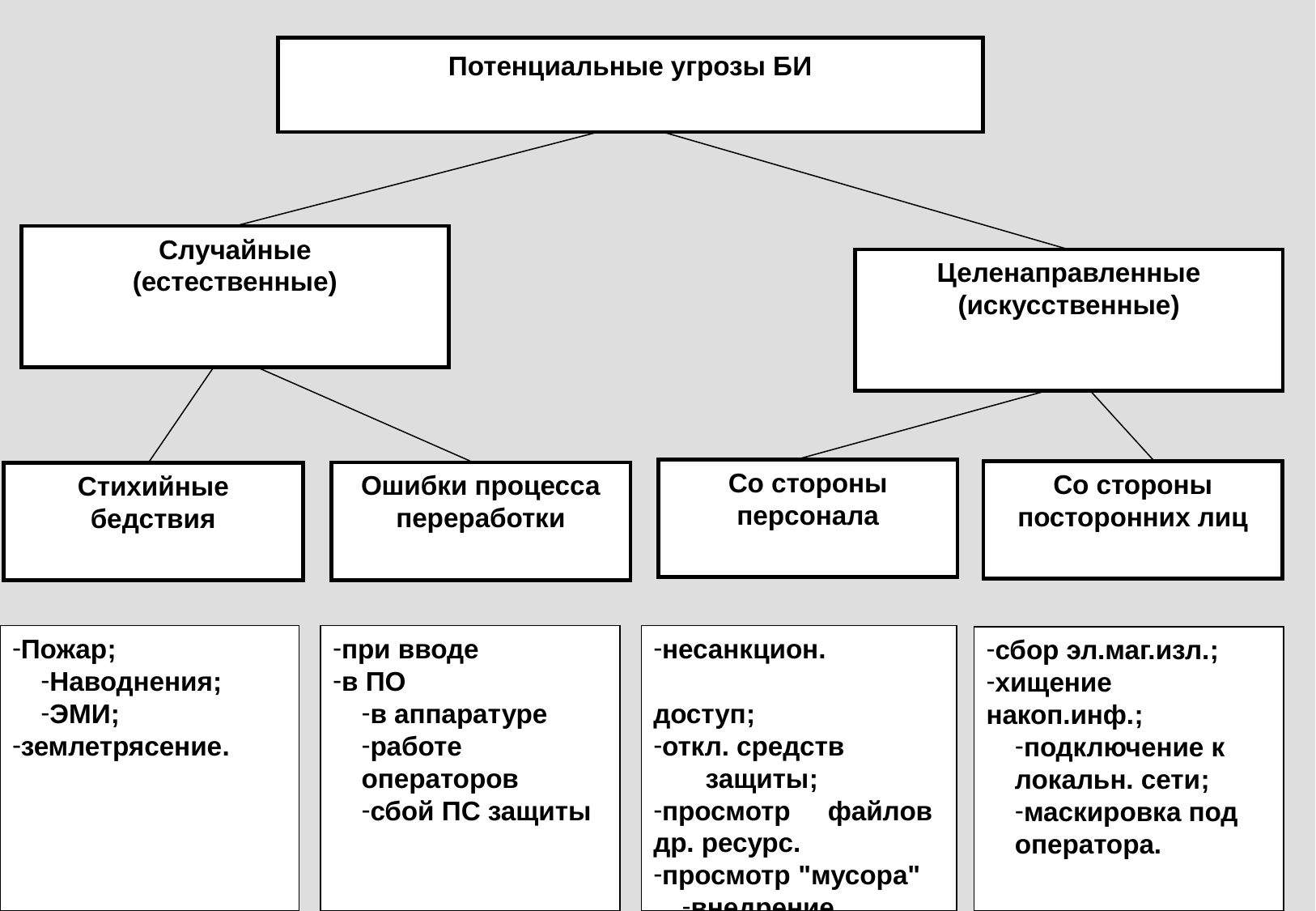

Потенциальные угрозы БИ

Случайные
(естественные)
Целенаправленные
(искусственные)

Со стороны персонала
Со стороны посторонних лиц
Ошибки процесса
переработки
Стихийные
бедствия
Пожар;
Наводнения;
ЭМИ;
землетрясение.
при вводе
в ПО
в аппаратуре
работе операторов
сбой ПС защиты
несанкцион.                                                 доступ;
откл. средств                     защиты;
просмотр     файлов др. ресурс.
просмотр "мусора"
внедрение вирусов

сбор эл.маг.изл.;
хищение накоп.инф.;
подключение к   локальн. сети;
маскировка под оператора.
7